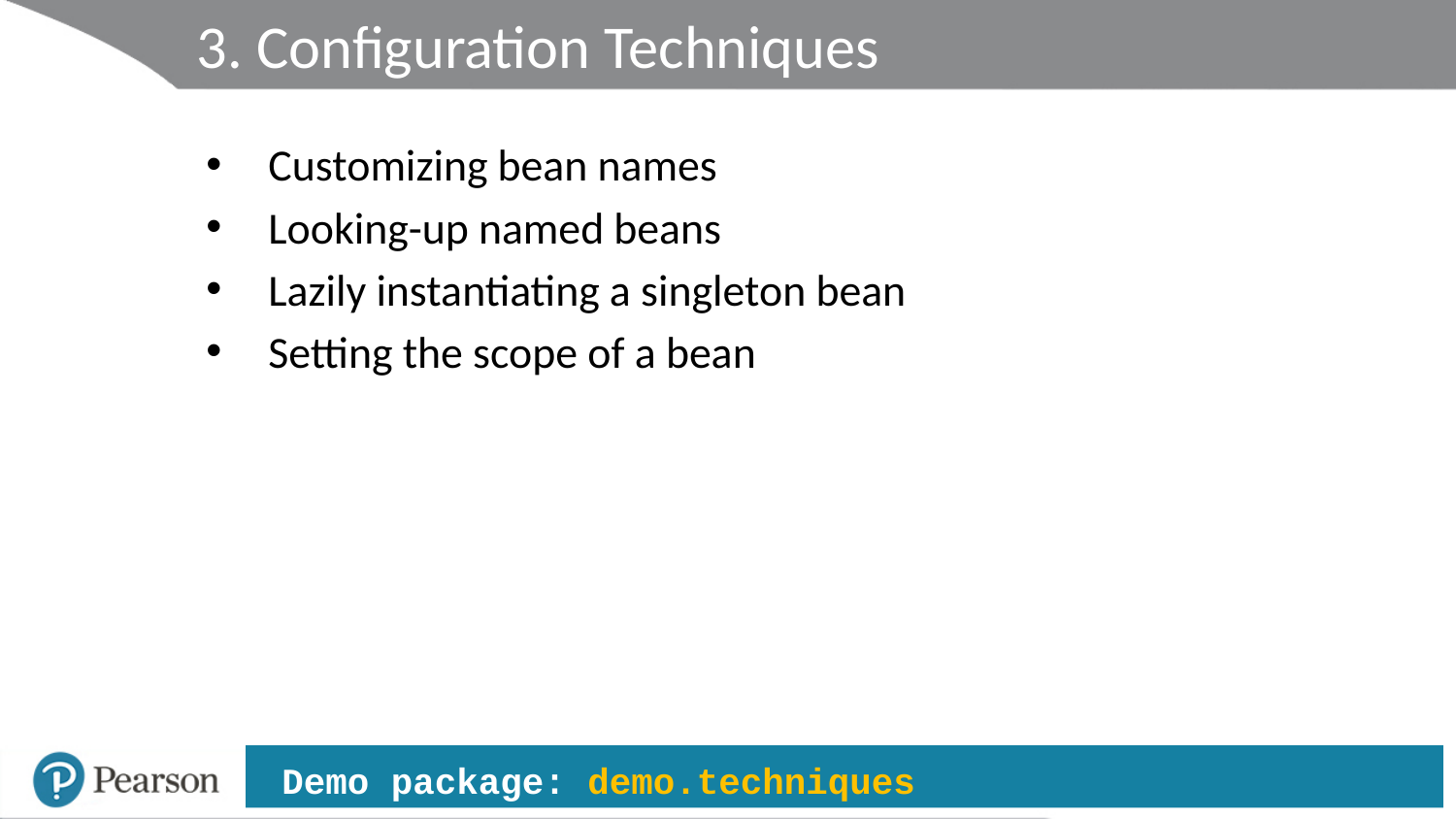

# 3. Configuration Techniques
Customizing bean names
Looking-up named beans
Lazily instantiating a singleton bean
Setting the scope of a bean
 Demo package: demo.techniques